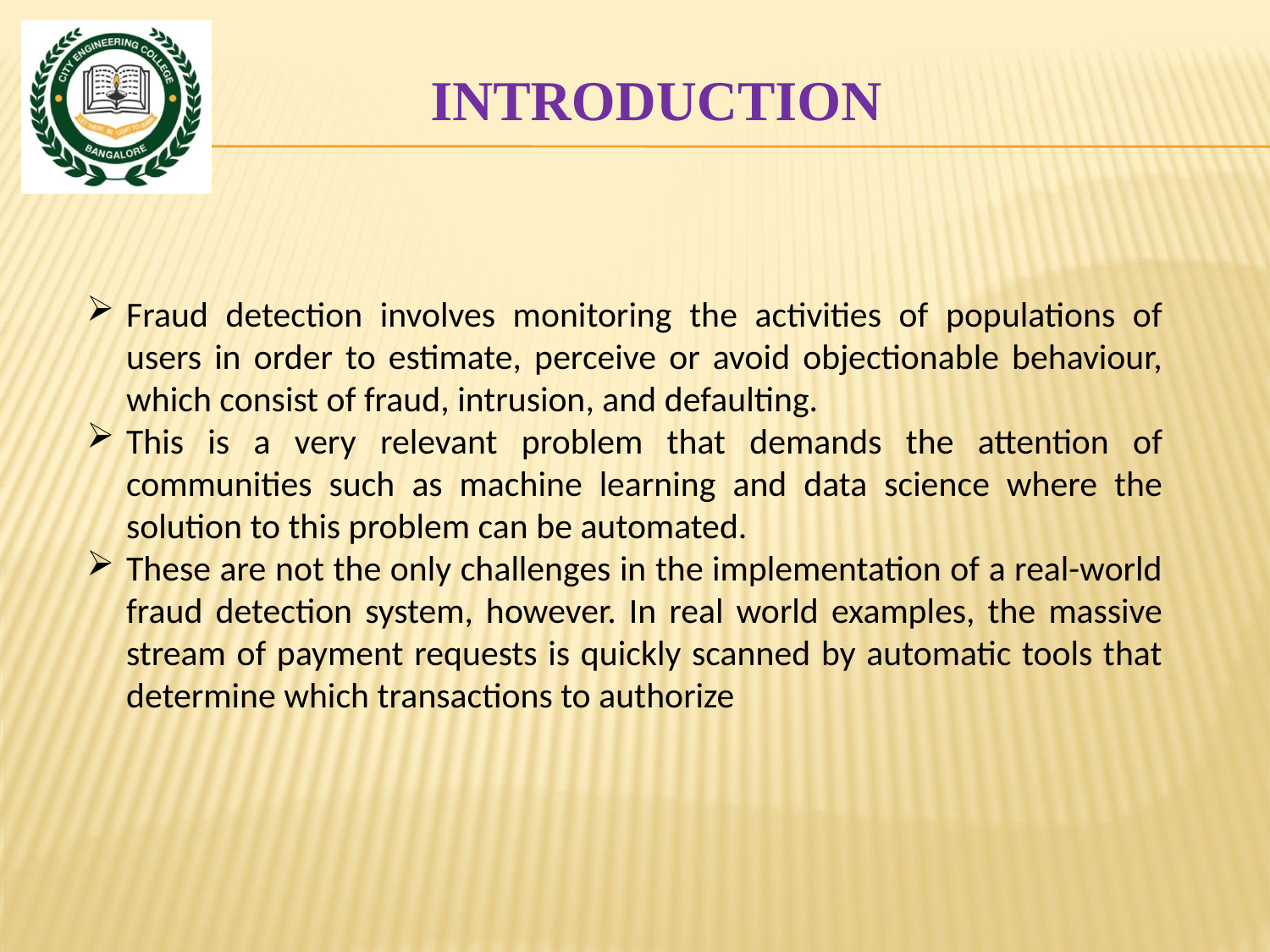

# INTRODUCTION
Fraud detection involves monitoring the activities of populations of users in order to estimate, perceive or avoid objectionable behaviour, which consist of fraud, intrusion, and defaulting.
This is a very relevant problem that demands the attention of communities such as machine learning and data science where the solution to this problem can be automated.
These are not the only challenges in the implementation of a real-world fraud detection system, however. In real world examples, the massive stream of payment requests is quickly scanned by automatic tools that determine which transactions to authorize